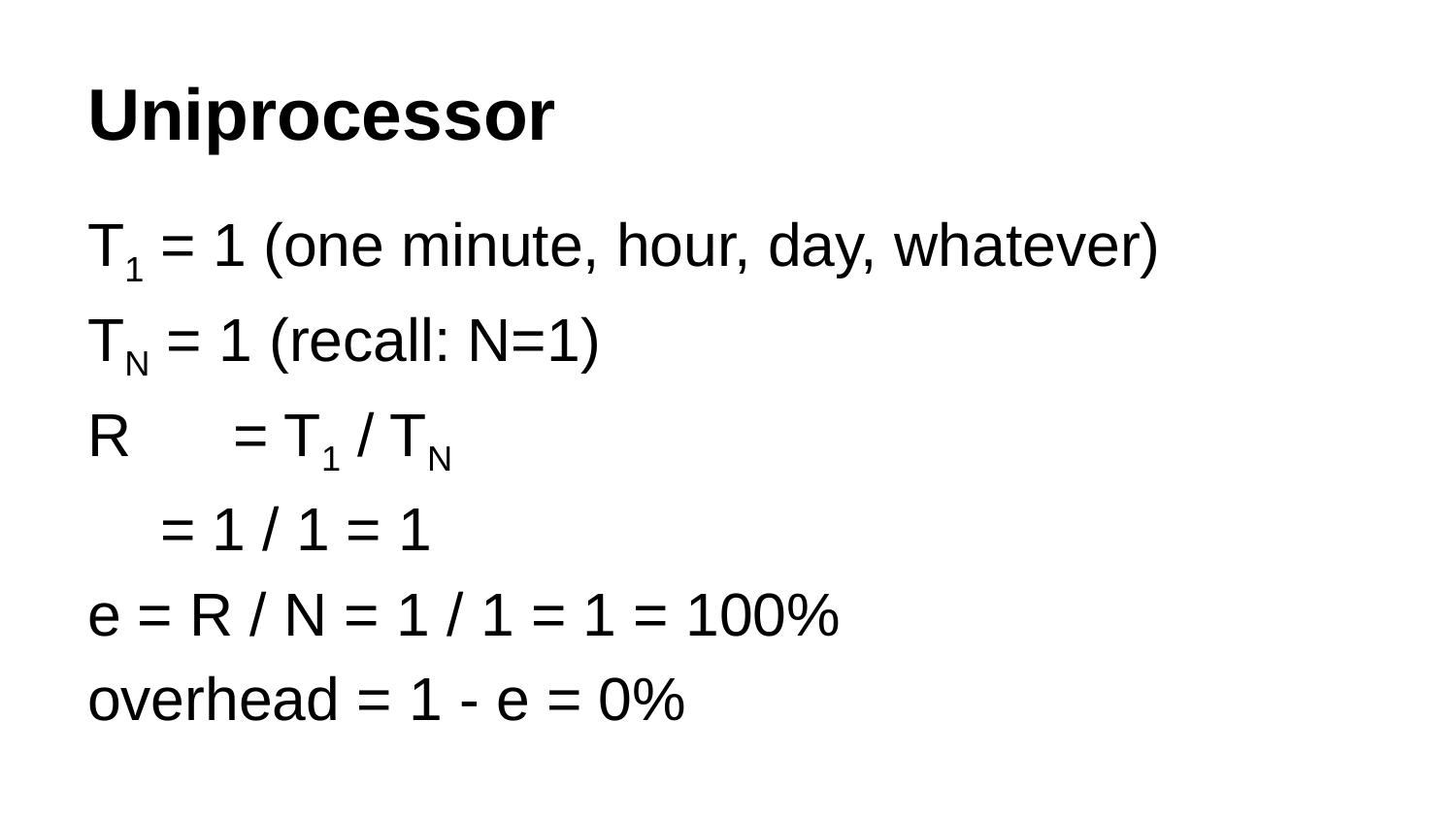

# Uniprocessor
T1 = 1 (one minute, hour, day, whatever)
TN = 1 (recall: N=1)
R 	= T1 / TN
= 1 / 1 = 1
e = R / N = 1 / 1 = 1 = 100%
overhead = 1 - e = 0%